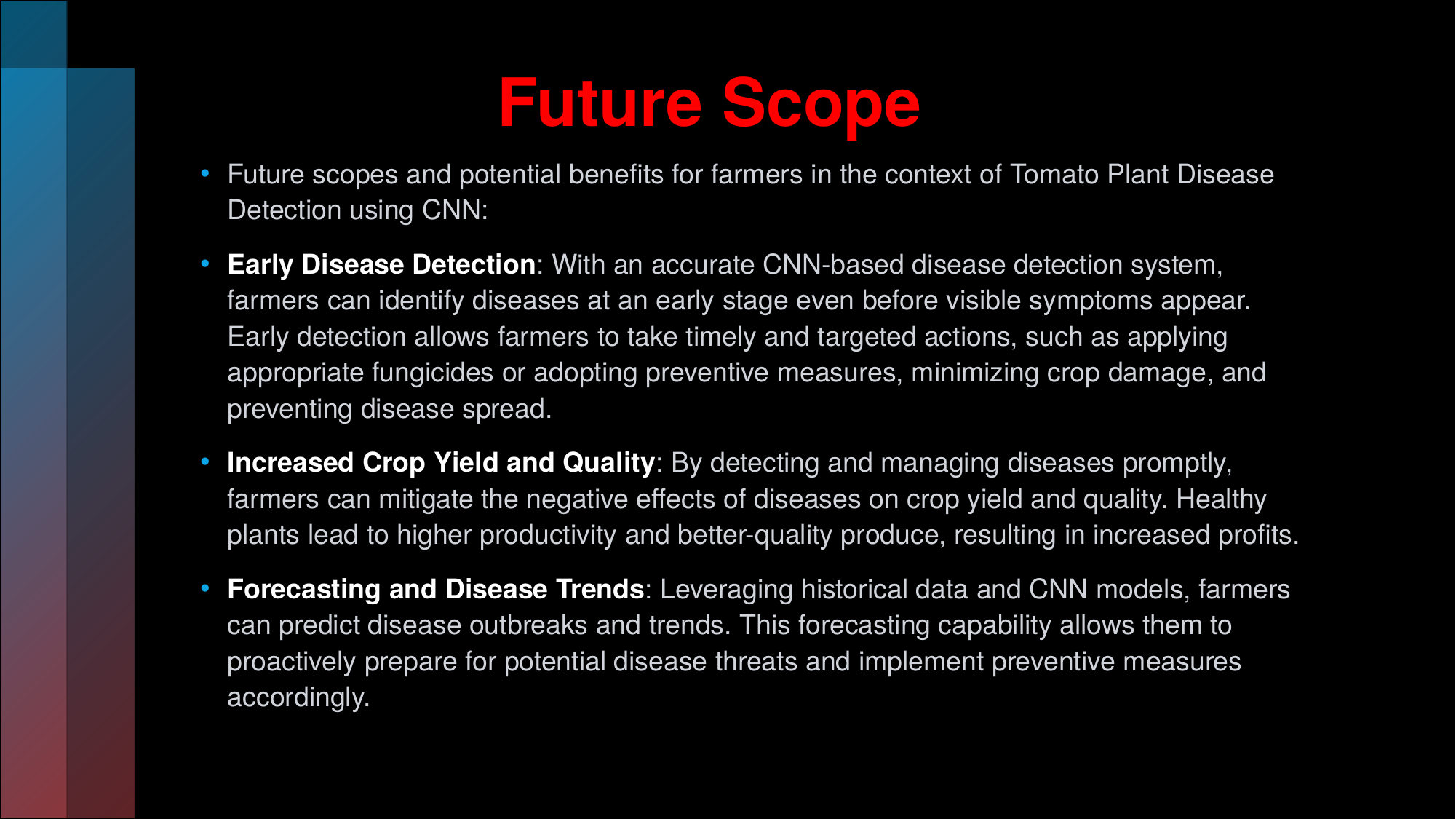

# Future Scope
Future scopes and potential benefits for farmers in the context of Tomato Plant Disease Detection using CNN:
Early Disease Detection: With an accurate CNN-based disease detection system, farmers can identify diseases at an early stage even before visible symptoms appear. Early detection allows farmers to take timely and targeted actions, such as applying appropriate fungicides or adopting preventive measures, minimizing crop damage, and preventing disease spread.
Increased Crop Yield and Quality: By detecting and managing diseases promptly, farmers can mitigate the negative effects of diseases on crop yield and quality. Healthy plants lead to higher productivity and better-quality produce, resulting in increased profits.
Forecasting and Disease Trends: Leveraging historical data and CNN models, farmers can predict disease outbreaks and trends. This forecasting capability allows them to proactively prepare for potential disease threats and implement preventive measures accordingly.